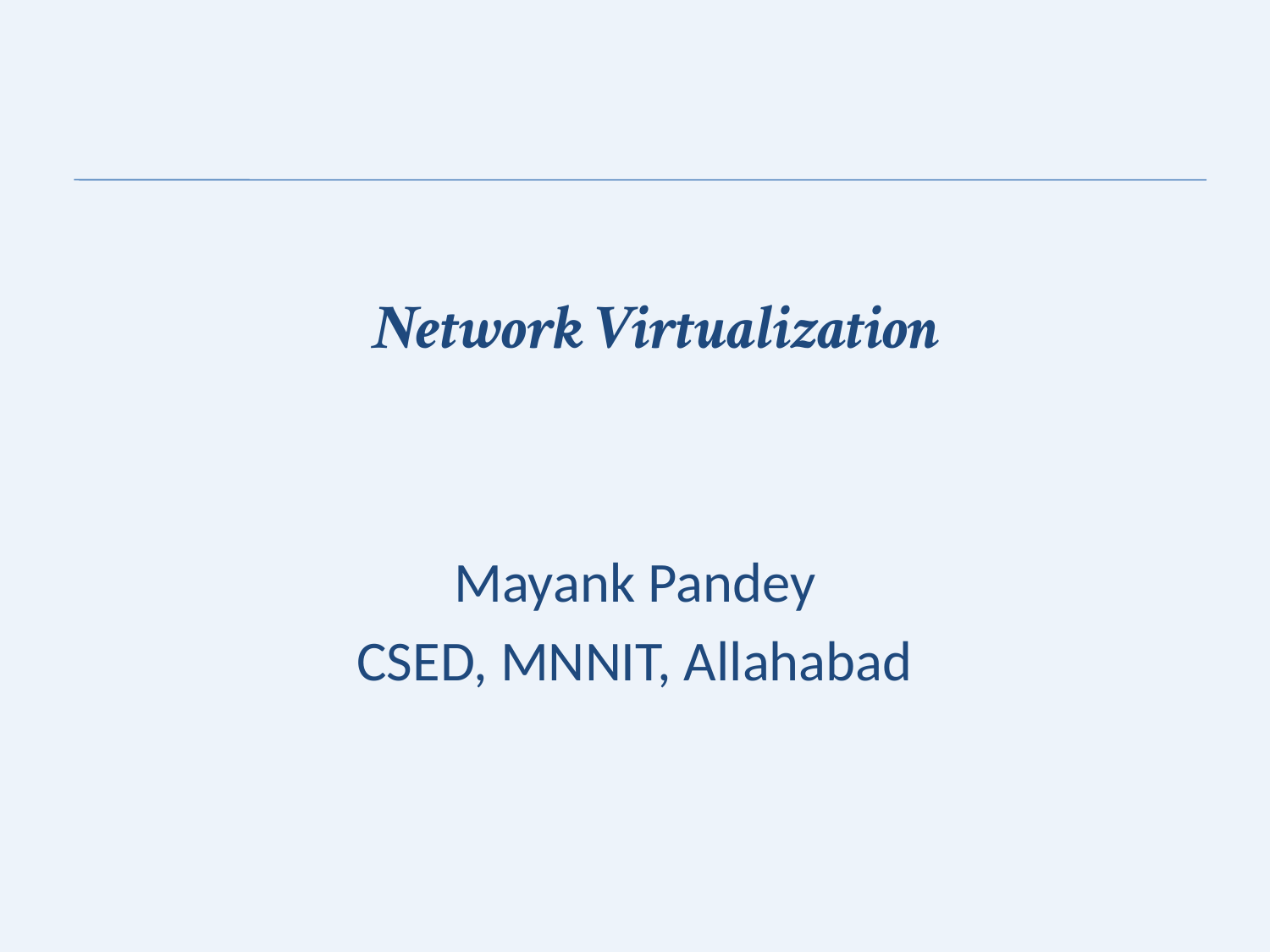

Network Virtualization

Mayank Pandey
CSED, MNNIT, Allahabad